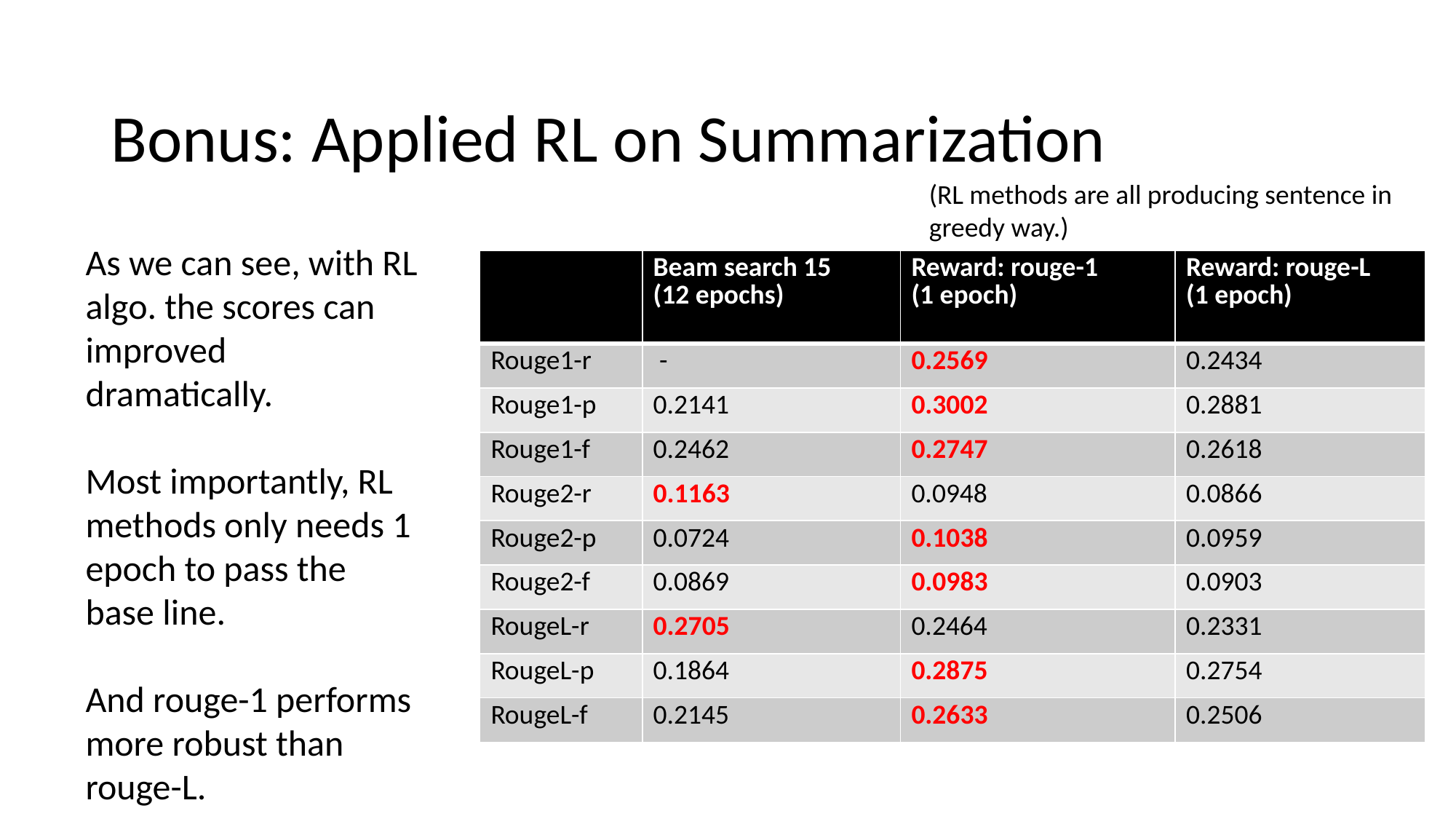

# Bonus: Applied RL on Summarization
(RL methods are all producing sentence in greedy way.)
As we can see, with RL algo. the scores can improved dramatically.

Most importantly, RL methods only needs 1 epoch to pass the base line.

And rouge-1 performs more robust than rouge-L.
|  | Beam search 15 (12 epochs) | Reward: rouge-1 (1 epoch) | Reward: rouge-L (1 epoch) |
| --- | --- | --- | --- |
| Rouge1-r | - | 0.2569 | 0.2434 |
| Rouge1-p | 0.2141 | 0.3002 | 0.2881 |
| Rouge1-f | 0.2462 | 0.2747 | 0.2618 |
| Rouge2-r | 0.1163 | 0.0948 | 0.0866 |
| Rouge2-p | 0.0724 | 0.1038 | 0.0959 |
| Rouge2-f | 0.0869 | 0.0983 | 0.0903 |
| RougeL-r | 0.2705 | 0.2464 | 0.2331 |
| RougeL-p | 0.1864 | 0.2875 | 0.2754 |
| RougeL-f | 0.2145 | 0.2633 | 0.2506 |